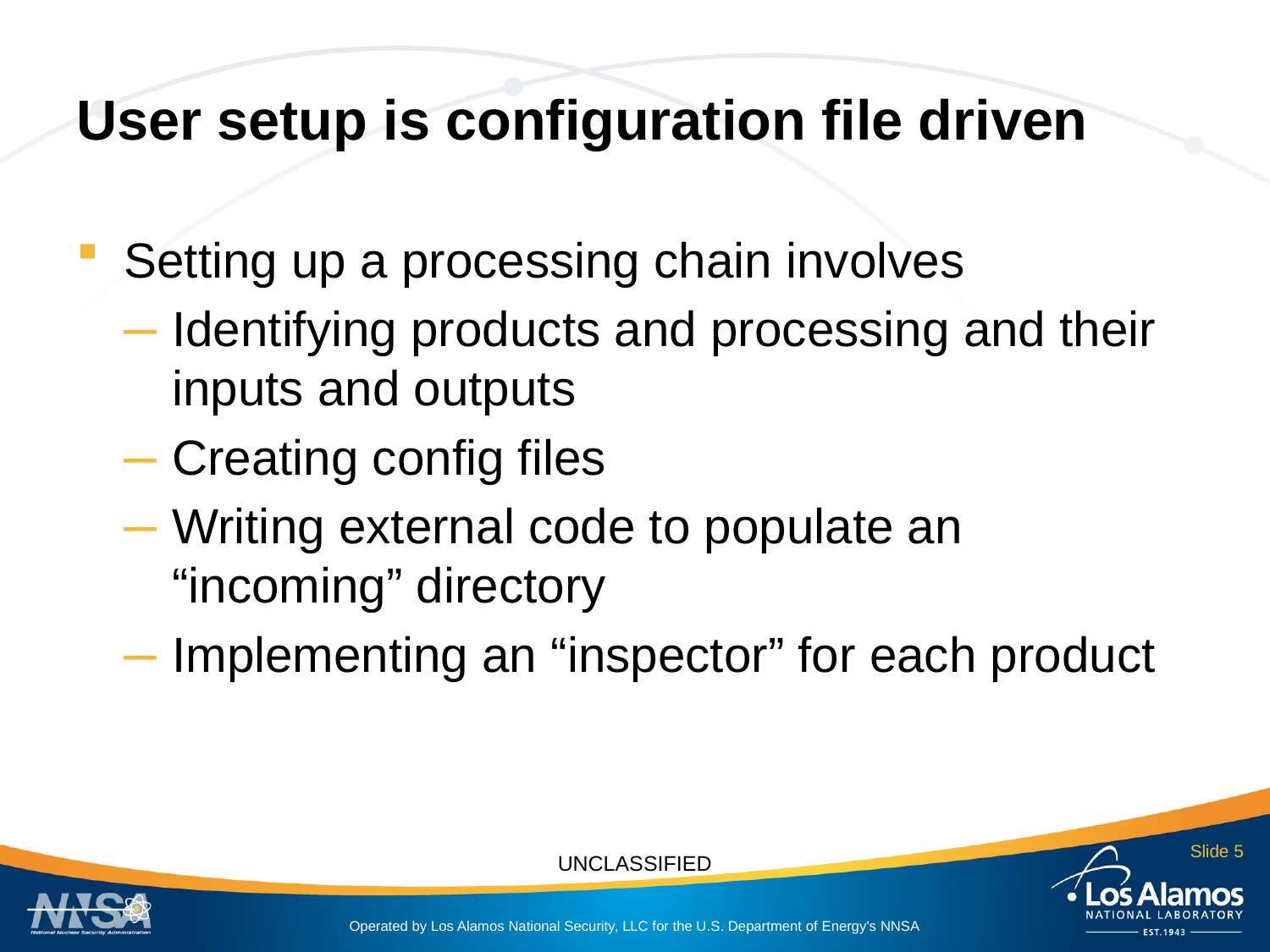

# User setup is configuration file driven
Setting up a processing chain involves
Identifying products and processing and their inputs and outputs
Creating config files
Writing external code to populate an “incoming” directory
Implementing an “inspector” for each product

Slide 5